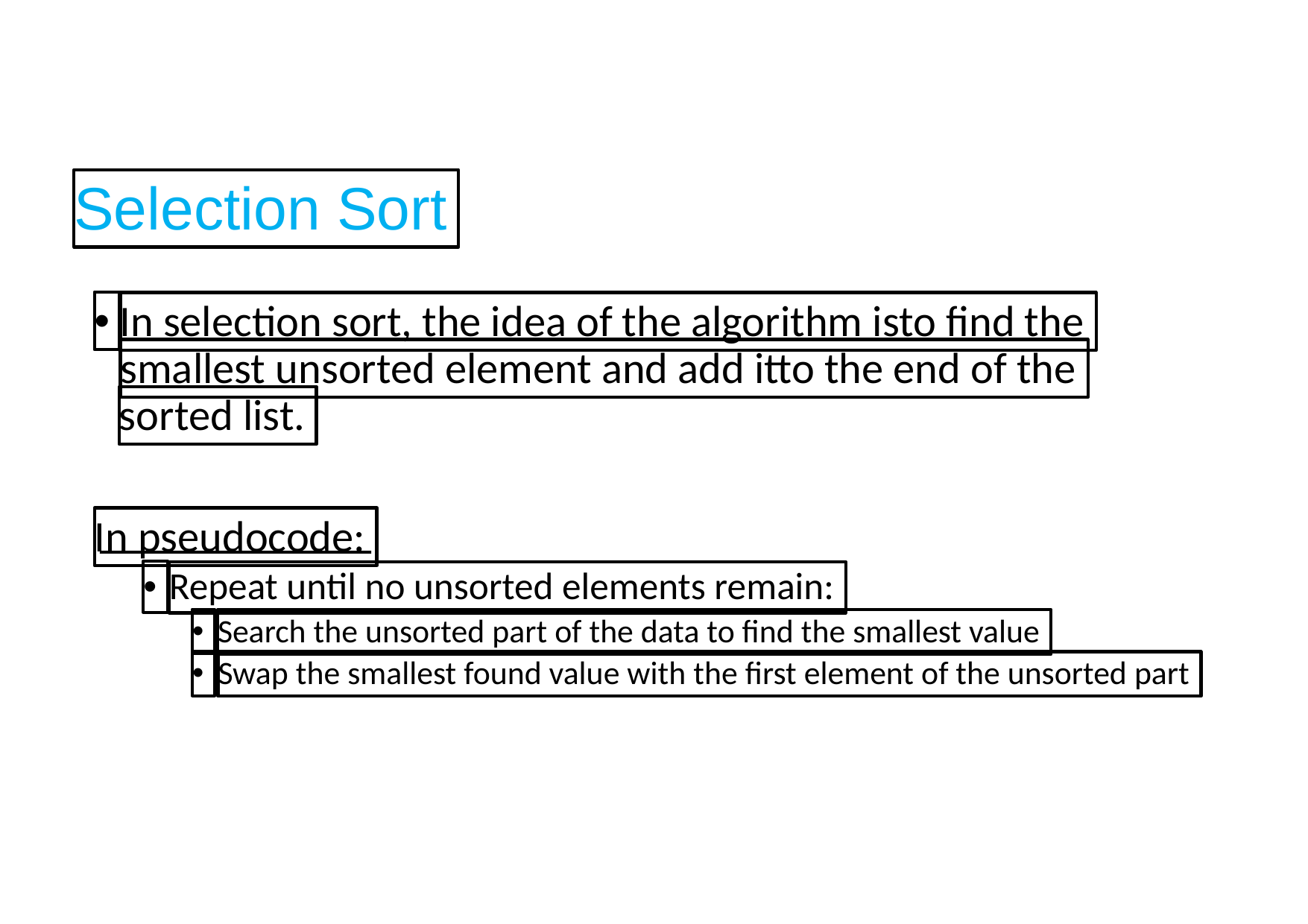

Selection Sort
•
In selection sort, the idea of the algorithm isto find the
smallest unsorted element and add itto the end of the
sorted list.
In pseudocode:

•
Repeat until no unsorted elements remain:
•
Search the unsorted part of the data to find the smallest value
•
Swap the smallest found value with the first element of the unsorted part